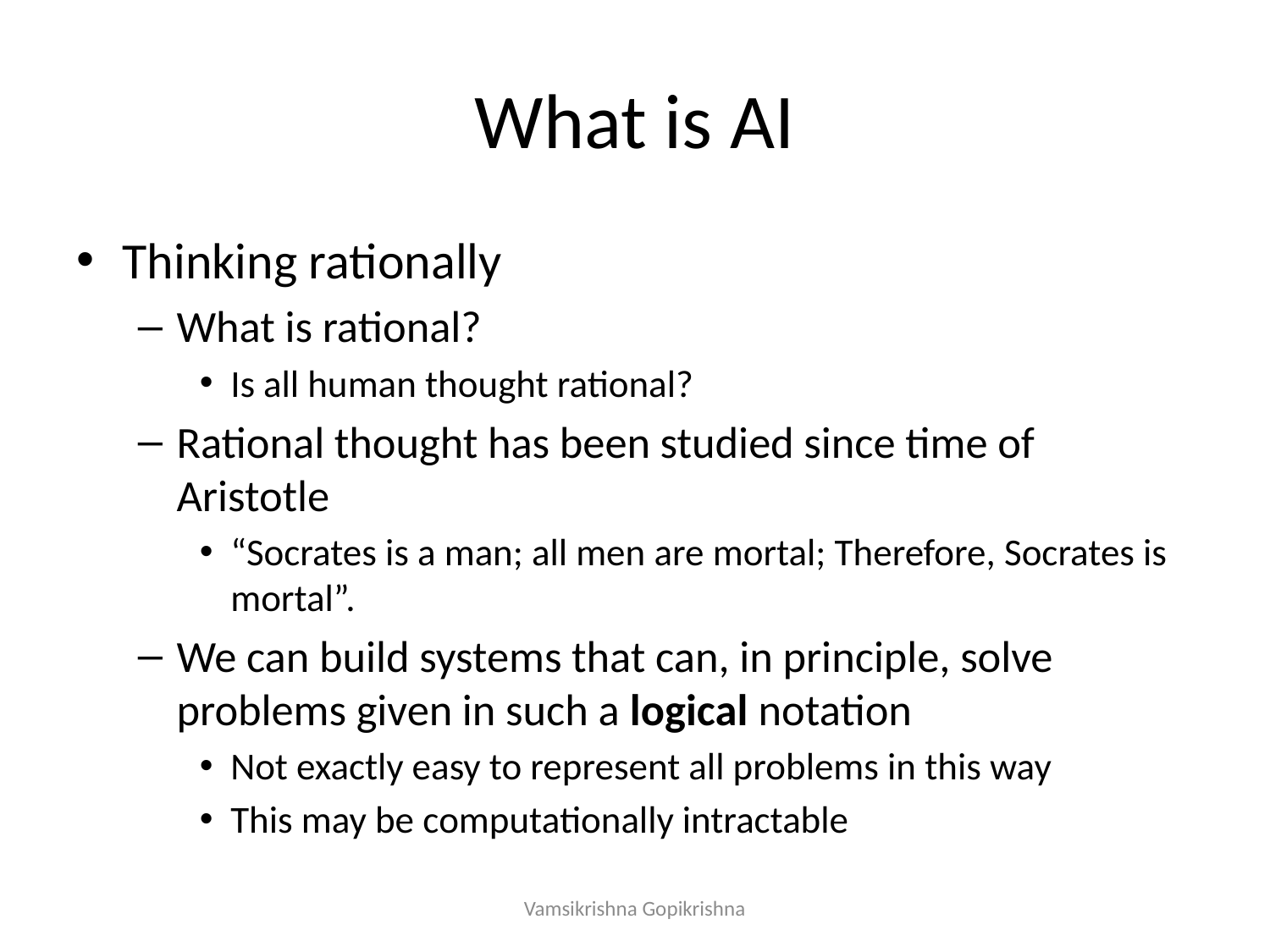

# What is AI
Thinking rationally
What is rational?
Is all human thought rational?
Rational thought has been studied since time of Aristotle
“Socrates is a man; all men are mortal; Therefore, Socrates is mortal”.
We can build systems that can, in principle, solve problems given in such a logical notation
Not exactly easy to represent all problems in this way
This may be computationally intractable
Vamsikrishna Gopikrishna